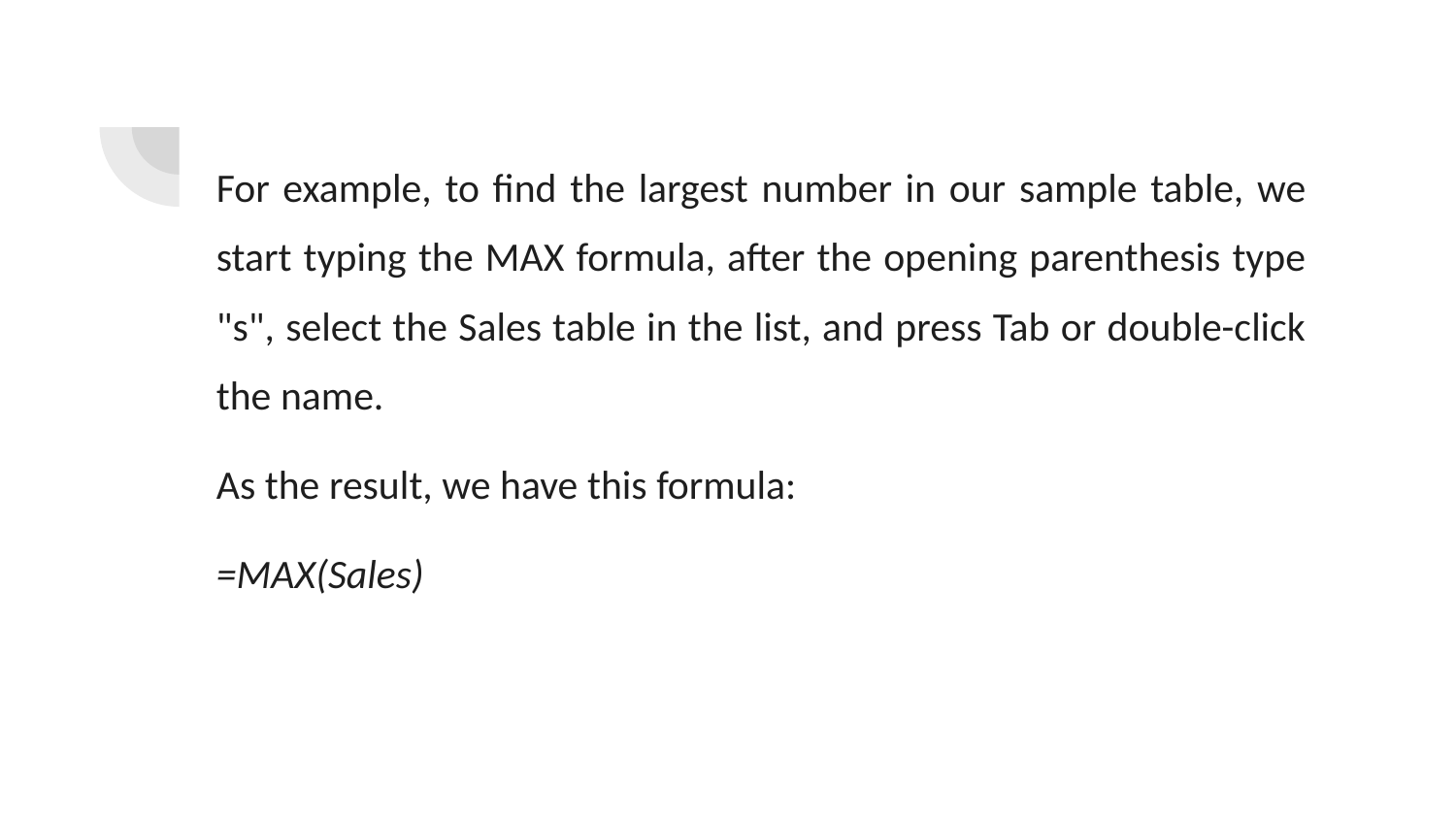

For example, to find the largest number in our sample table, we start typing the MAX formula, after the opening parenthesis type "s", select the Sales table in the list, and press Tab or double-click the name.
As the result, we have this formula:
=MAX(Sales)